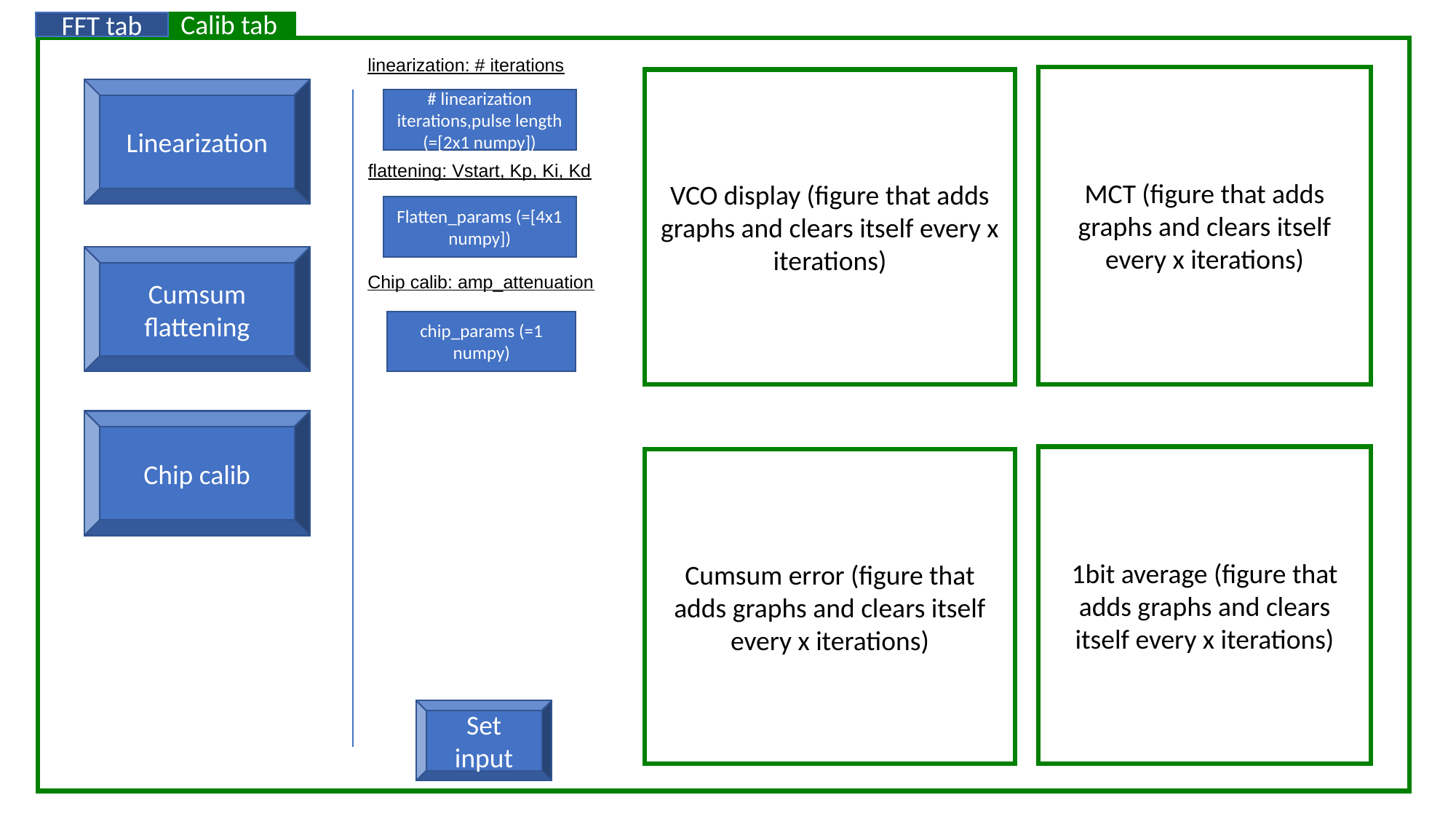

FFT tab
Calib tab

linearization: # iterations
MCT (figure that adds graphs and clears itself every x iterations)
VCO display (figure that adds graphs and clears itself every x iterations)
Linearization
# linearization iterations,pulse length (=[2x1 numpy])
flattening: Vstart, Kp, Ki, Kd
Flatten_params (=[4x1 numpy])
Cumsum flattening
Chip calib: amp_attenuation
chip_params (=1 numpy)
Chip calib
1bit average (figure that adds graphs and clears itself every x iterations)
Cumsum error (figure that adds graphs and clears itself every x iterations)
Set input